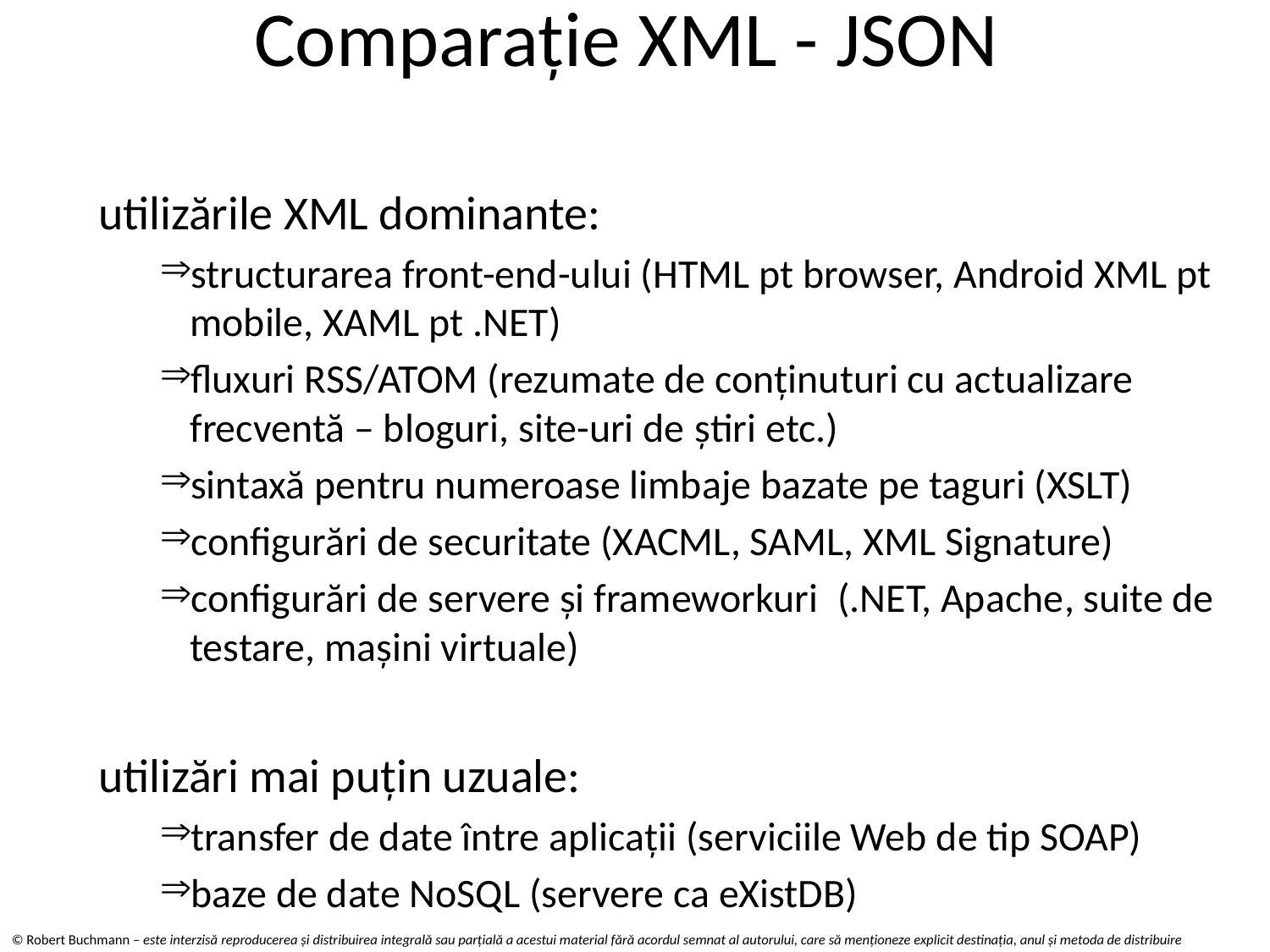

# Comparație XML - JSON
utilizările XML dominante:
structurarea front-end-ului (HTML pt browser, Android XML pt mobile, XAML pt .NET)
fluxuri RSS/ATOM (rezumate de conţinuturi cu actualizare frecventă – bloguri, site-uri de ştiri etc.)
sintaxă pentru numeroase limbaje bazate pe taguri (XSLT)
configurări de securitate (XACML, SAML, XML Signature)
configurări de servere și frameworkuri  (.NET, Apache, suite de testare, mașini virtuale)

utilizări mai puţin uzuale:
transfer de date între aplicaţii (serviciile Web de tip SOAP)
baze de date NoSQL (servere ca eXistDB)